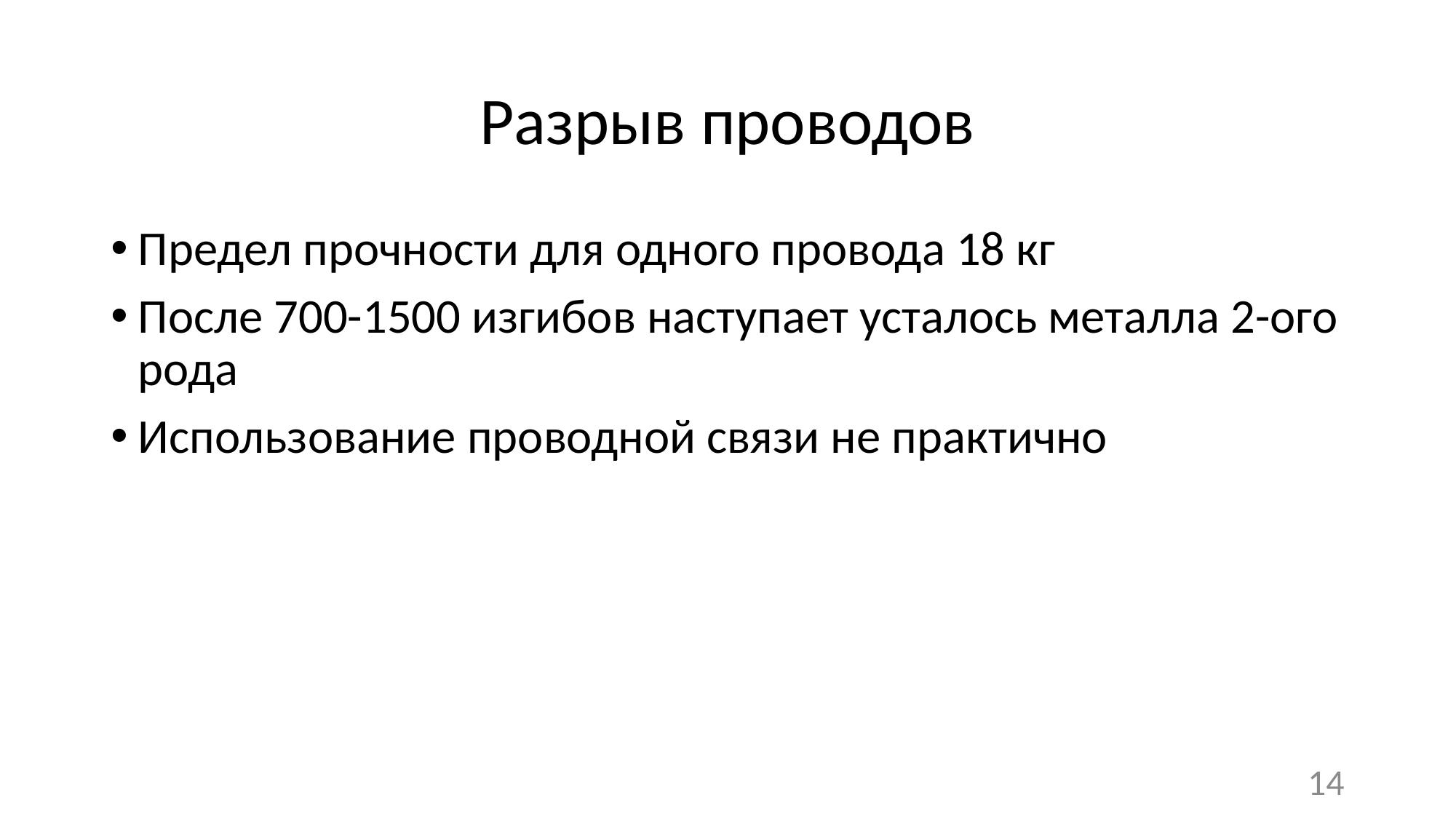

# Разрыв проводов
Предел прочности для одного провода 18 кг
После 700-1500 изгибов наступает усталось металла 2-ого рода
Использование проводной связи не практично
14